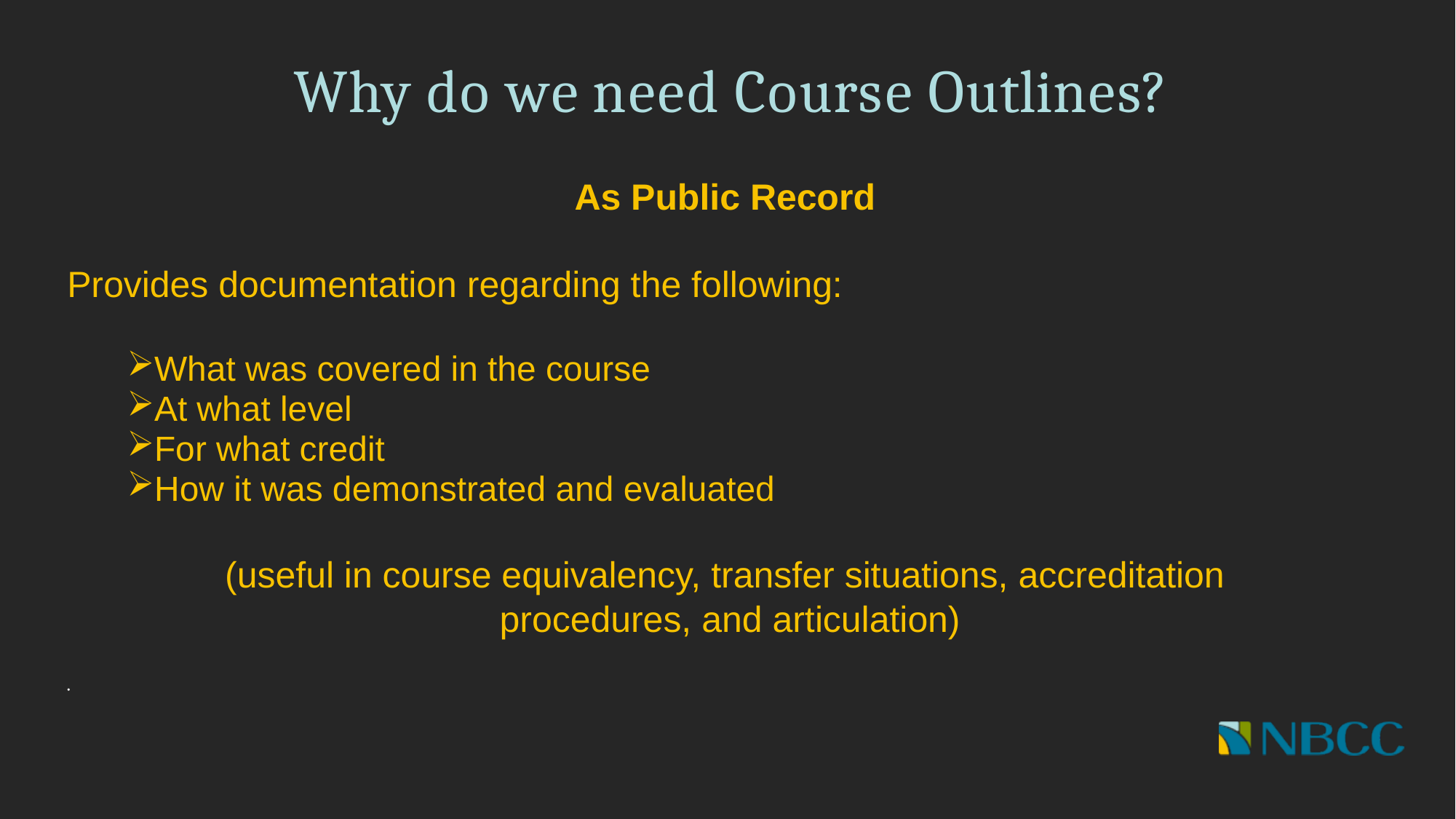

# Why do we need Course Outlines?
As Public Record

Provides documentation regarding the following:

What was covered in the course
At what level
For what credit
How it was demonstrated and evaluated

(useful in course equivalency, transfer situations, accreditation
procedures, and articulation)